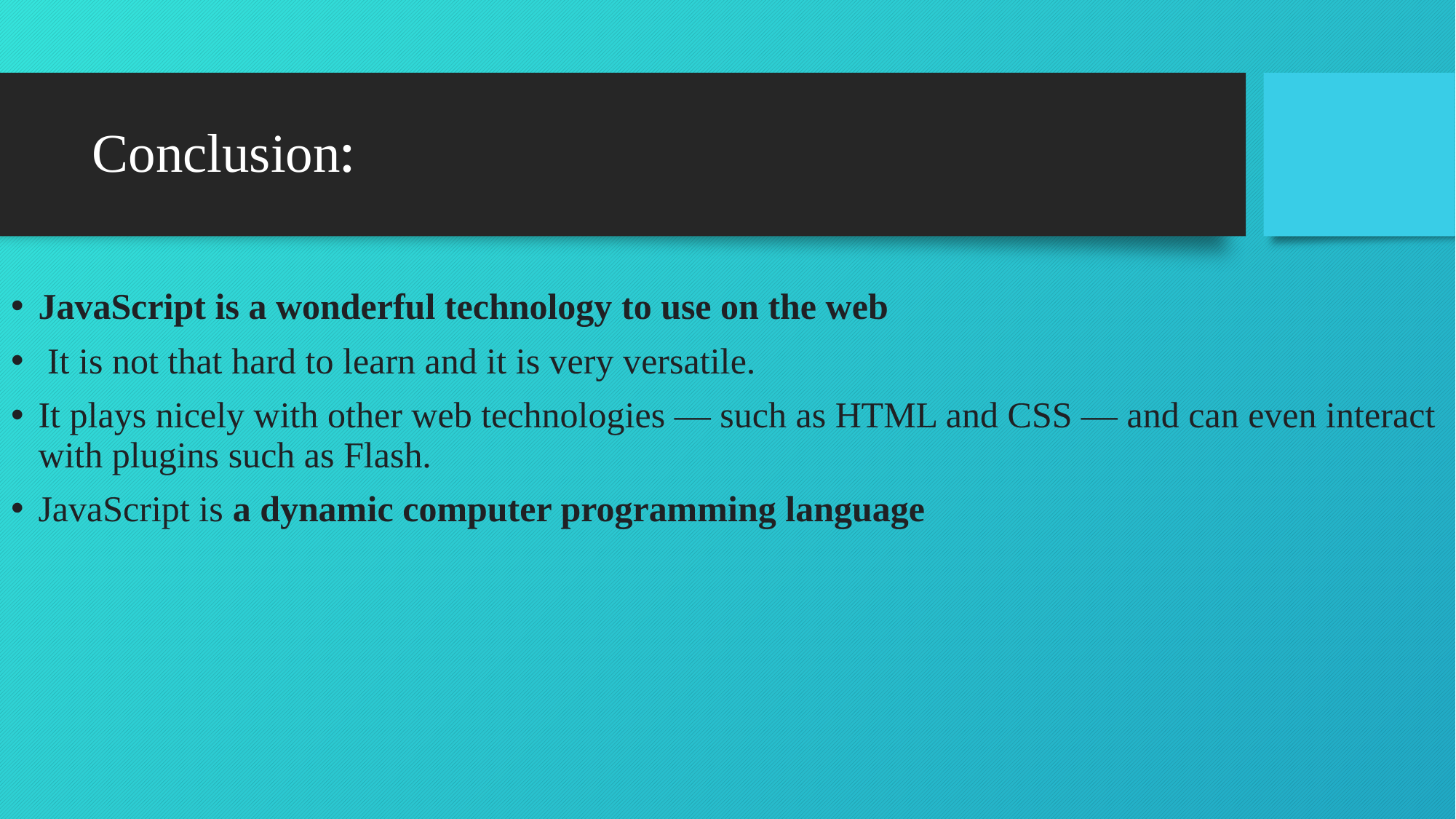

# Conclusion:
JavaScript is a wonderful technology to use on the web
 It is not that hard to learn and it is very versatile.
It plays nicely with other web technologies — such as HTML and CSS — and can even interact with plugins such as Flash.
JavaScript is a dynamic computer programming language